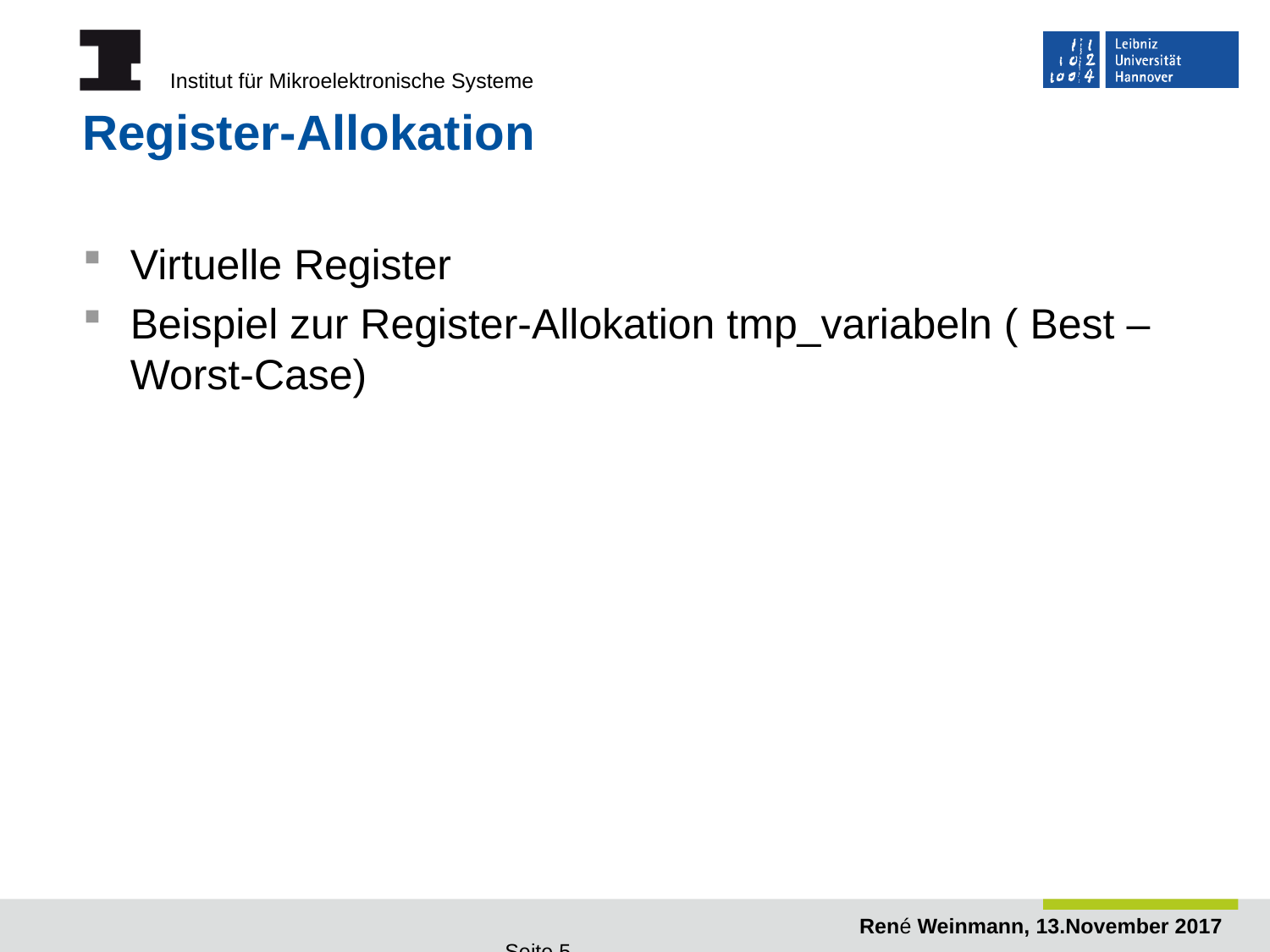

# Register-Allokation
Virtuelle Register
Beispiel zur Register-Allokation tmp_variabeln ( Best – Worst-Case)